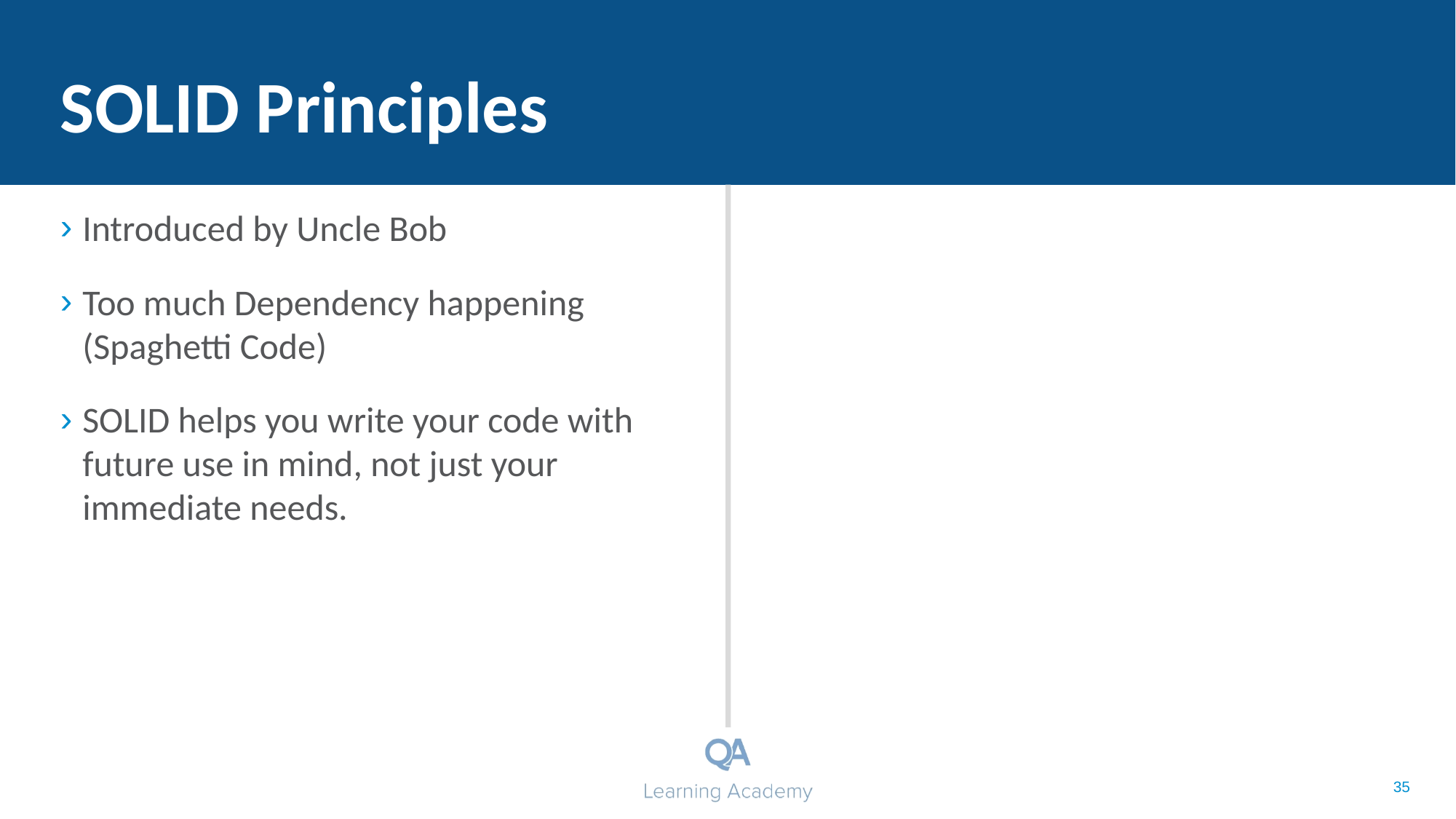

# SOLID Principles
Introduced by Uncle Bob
Too much Dependency happening (Spaghetti Code)
SOLID helps you write your code with future use in mind, not just your immediate needs.